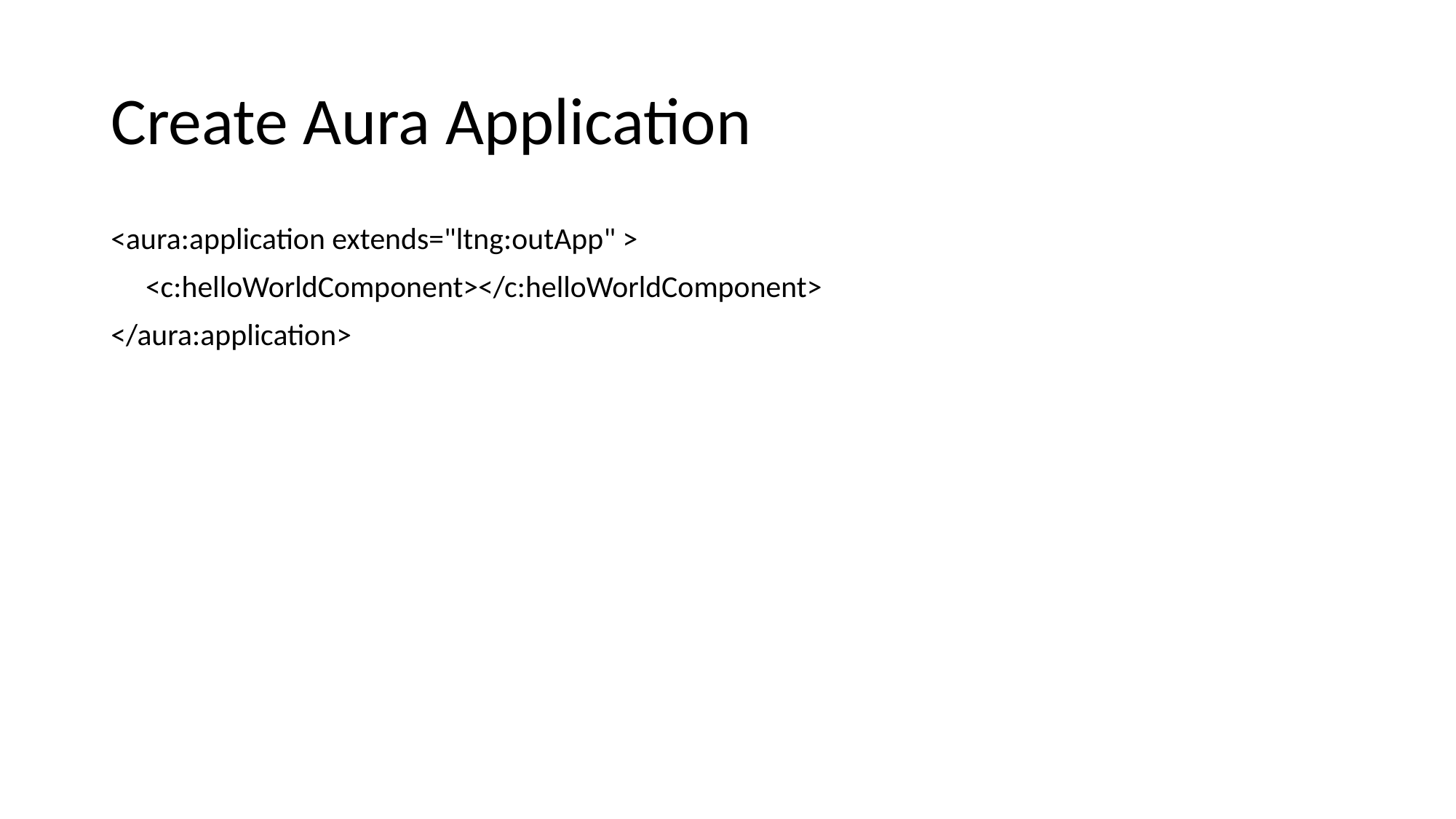

# Create Aura Application
<aura:application extends="ltng:outApp" >
     <c:helloWorldComponent></c:helloWorldComponent>
</aura:application>